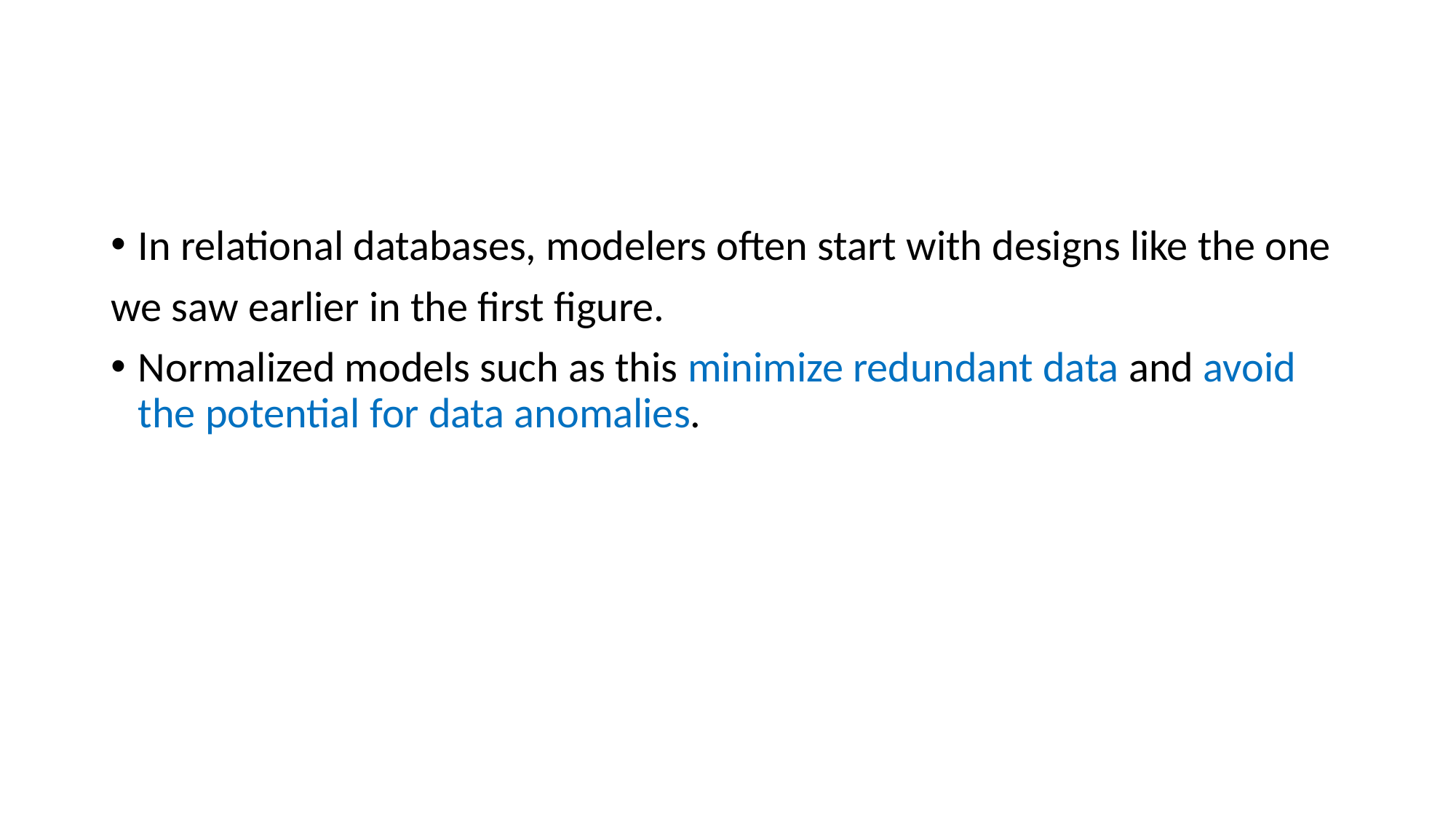

#
In relational databases, modelers often start with designs like the one
we saw earlier in the first figure.
Normalized models such as this minimize redundant data and avoid the potential for data anomalies.